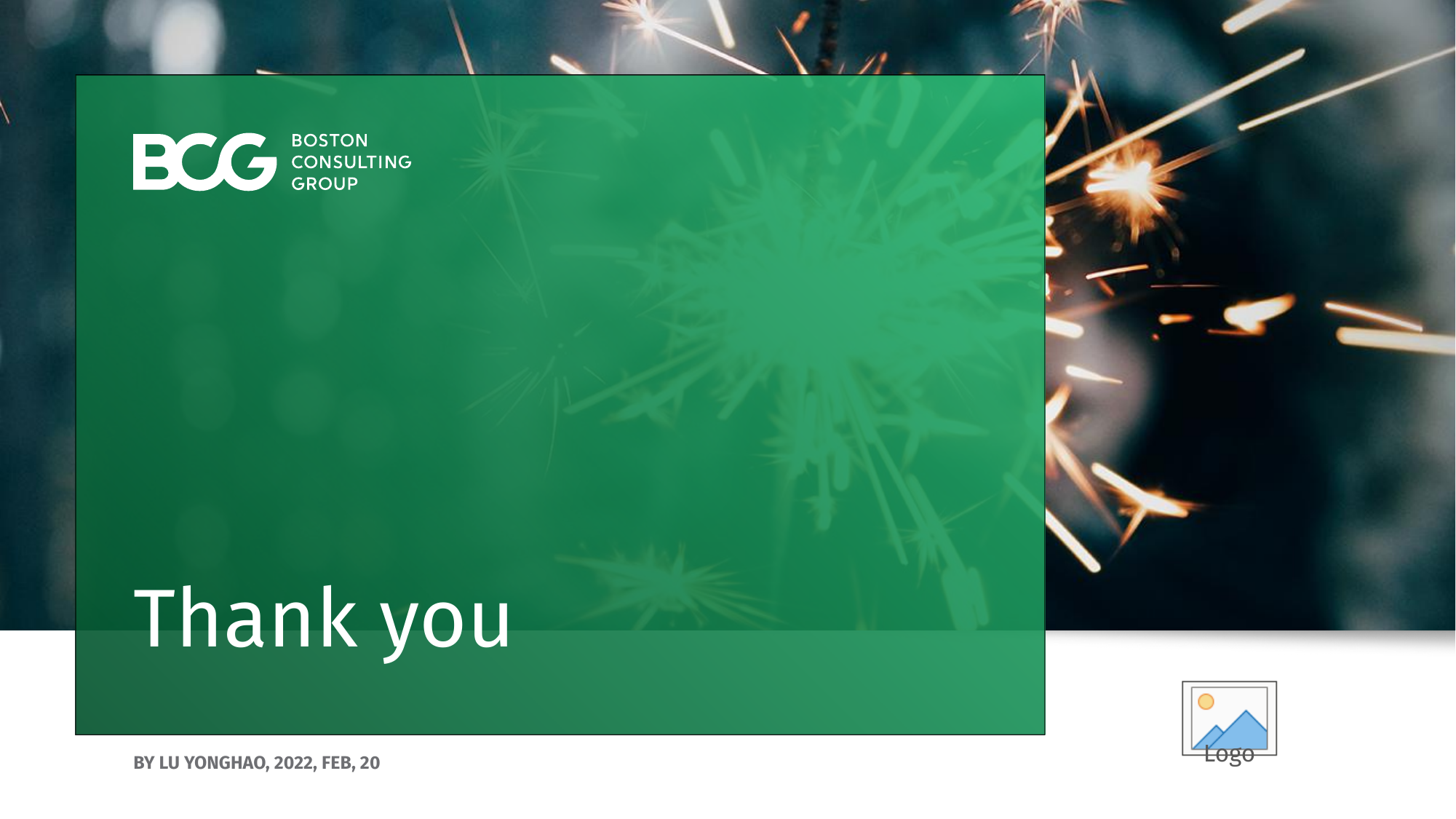

# Thank you

By Lu Yonghao, 2022, feb, 20